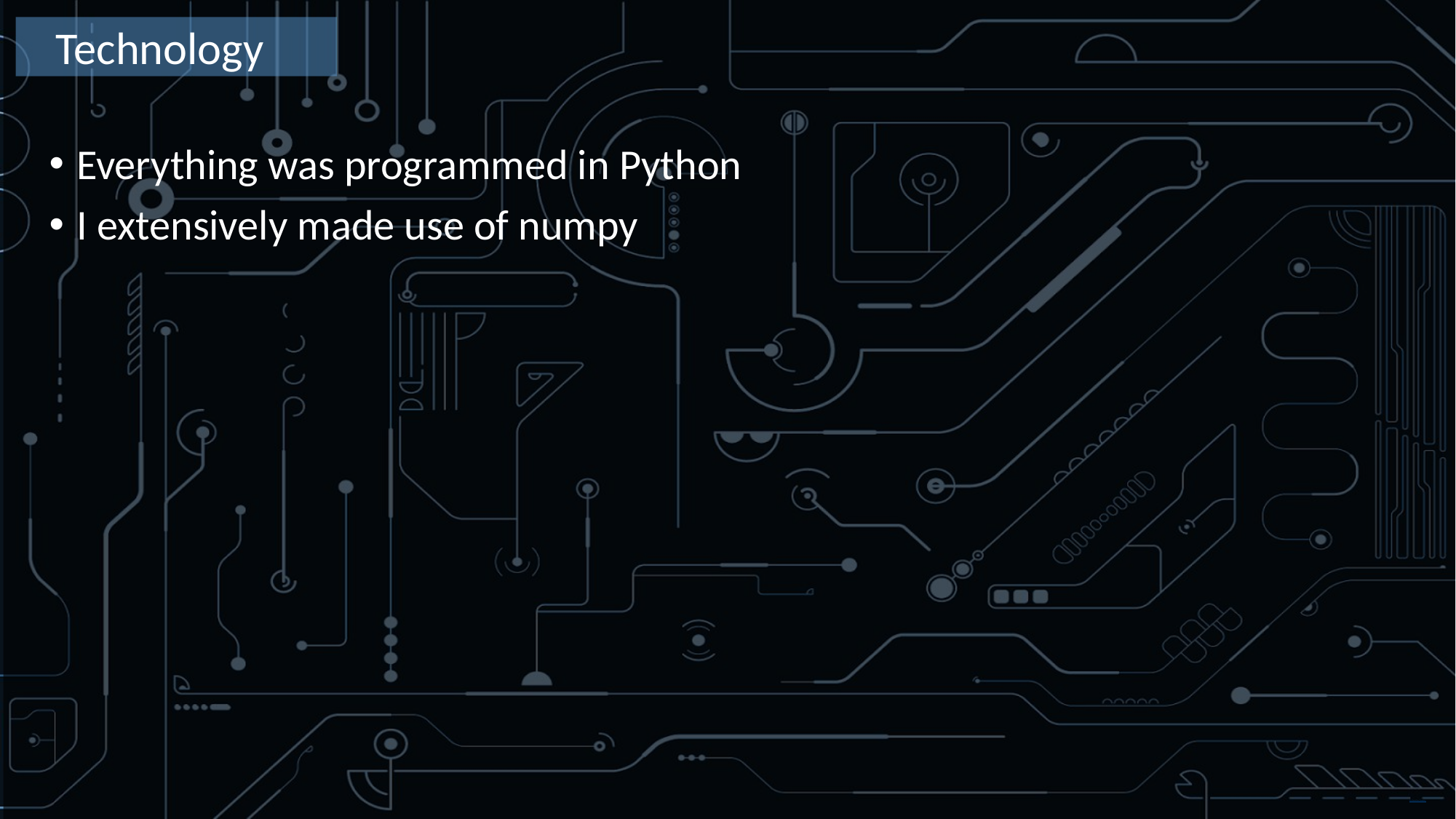

Technology

Everything was programmed in Python
I extensively made use of numpy

Free PowerPoint Templates